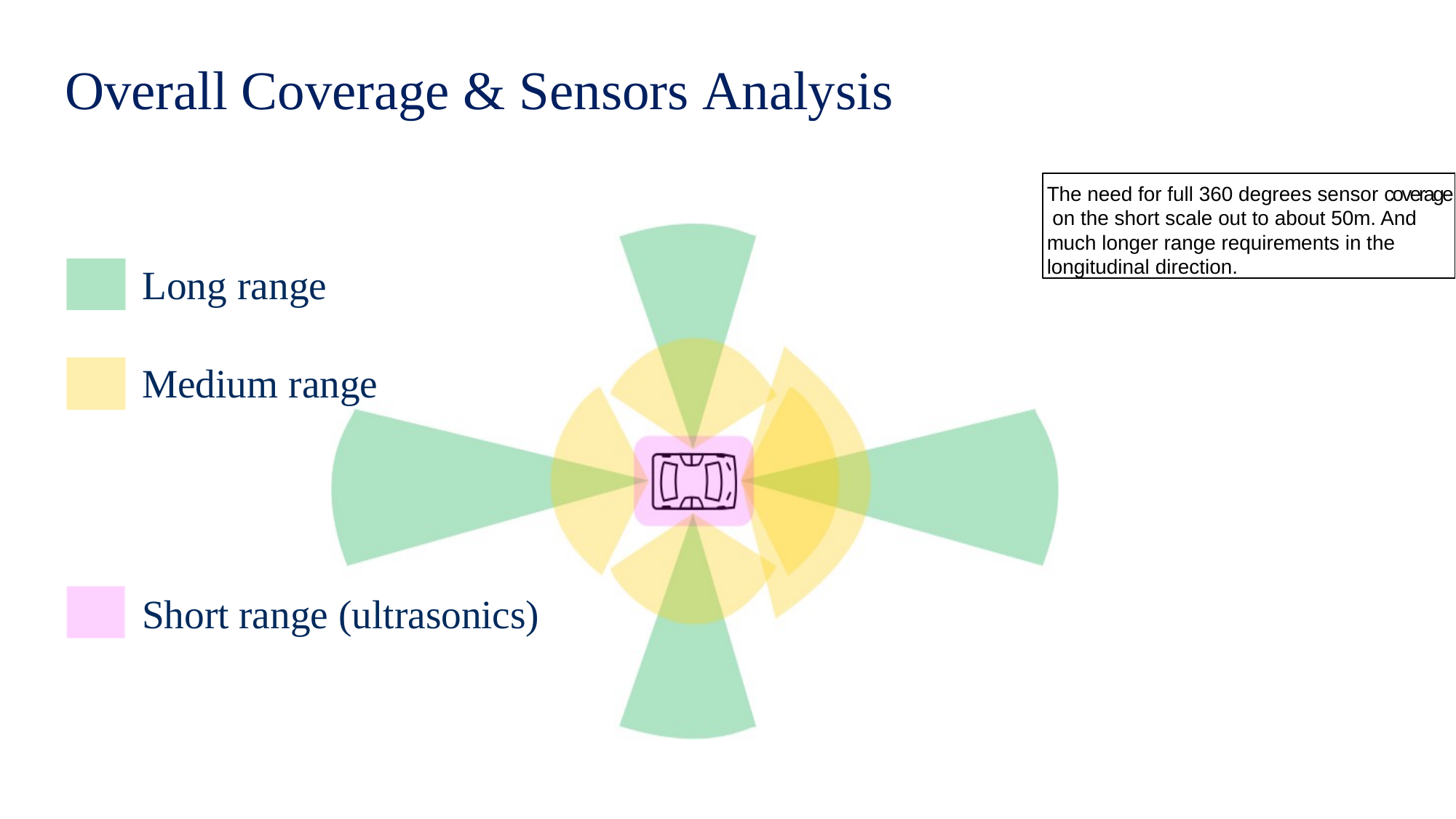

# Overall Coverage & Sensors Analysis
The need for full 360 degrees sensor coverage  on the short scale out to about 50m. And  much longer range requirements in the  longitudinal direction.

Long range

Medium range

Short range (ultrasonics)